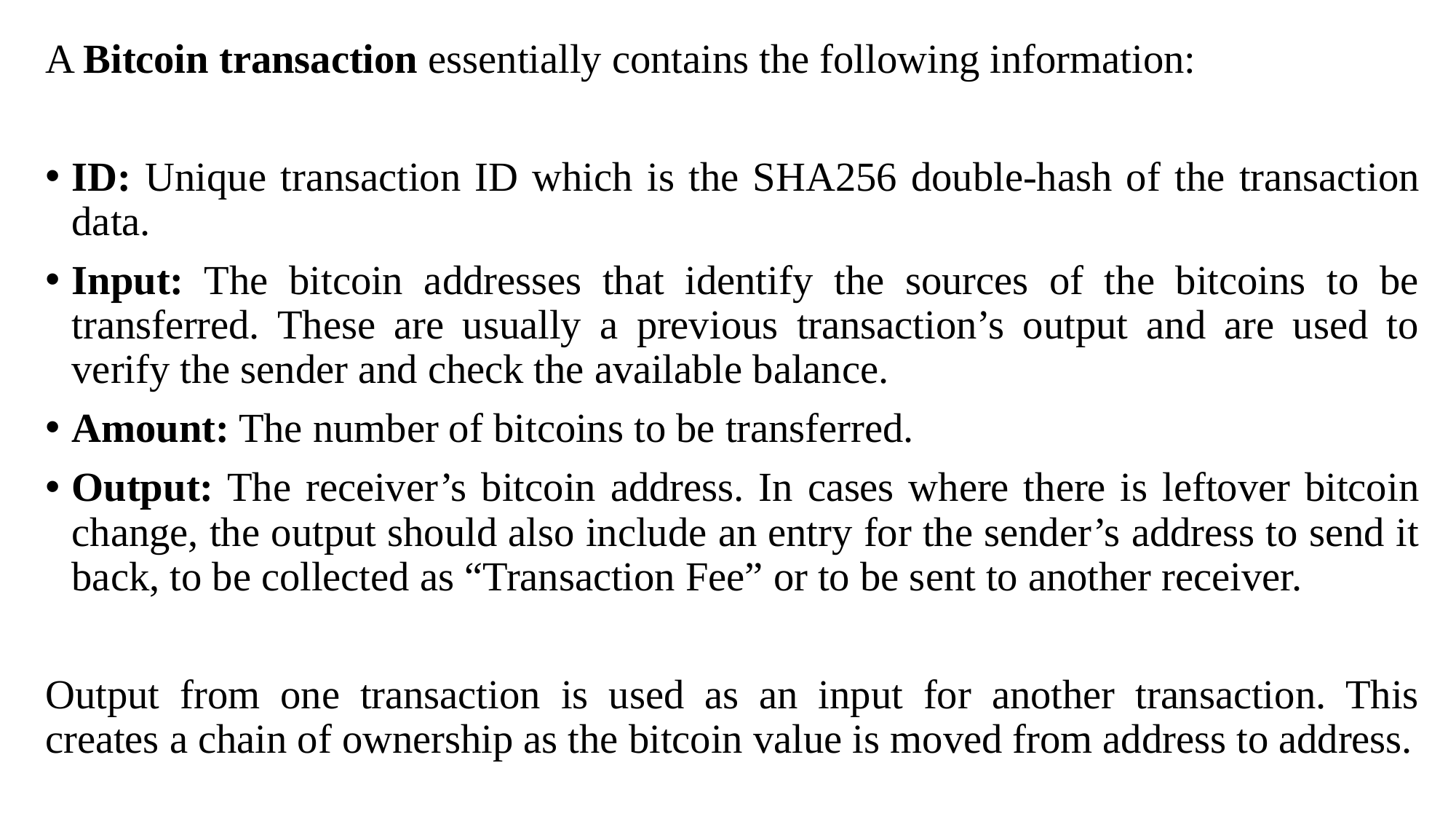

A Bitcoin transaction essentially contains the following information:

ID: Unique transaction ID which is the SHA256 double-hash of the transaction data.
Input: The bitcoin addresses that identify the sources of the bitcoins to be transferred. These are usually a previous transaction’s output and are used to verify the sender and check the available balance.
Amount: The number of bitcoins to be transferred.
Output: The receiver’s bitcoin address. In cases where there is leftover bitcoin change, the output should also include an entry for the sender’s address to send it back, to be collected as “Transaction Fee” or to be sent to another receiver.

Output from one transaction is used as an input for another transaction. This creates a chain of ownership as the bitcoin value is moved from address to address.